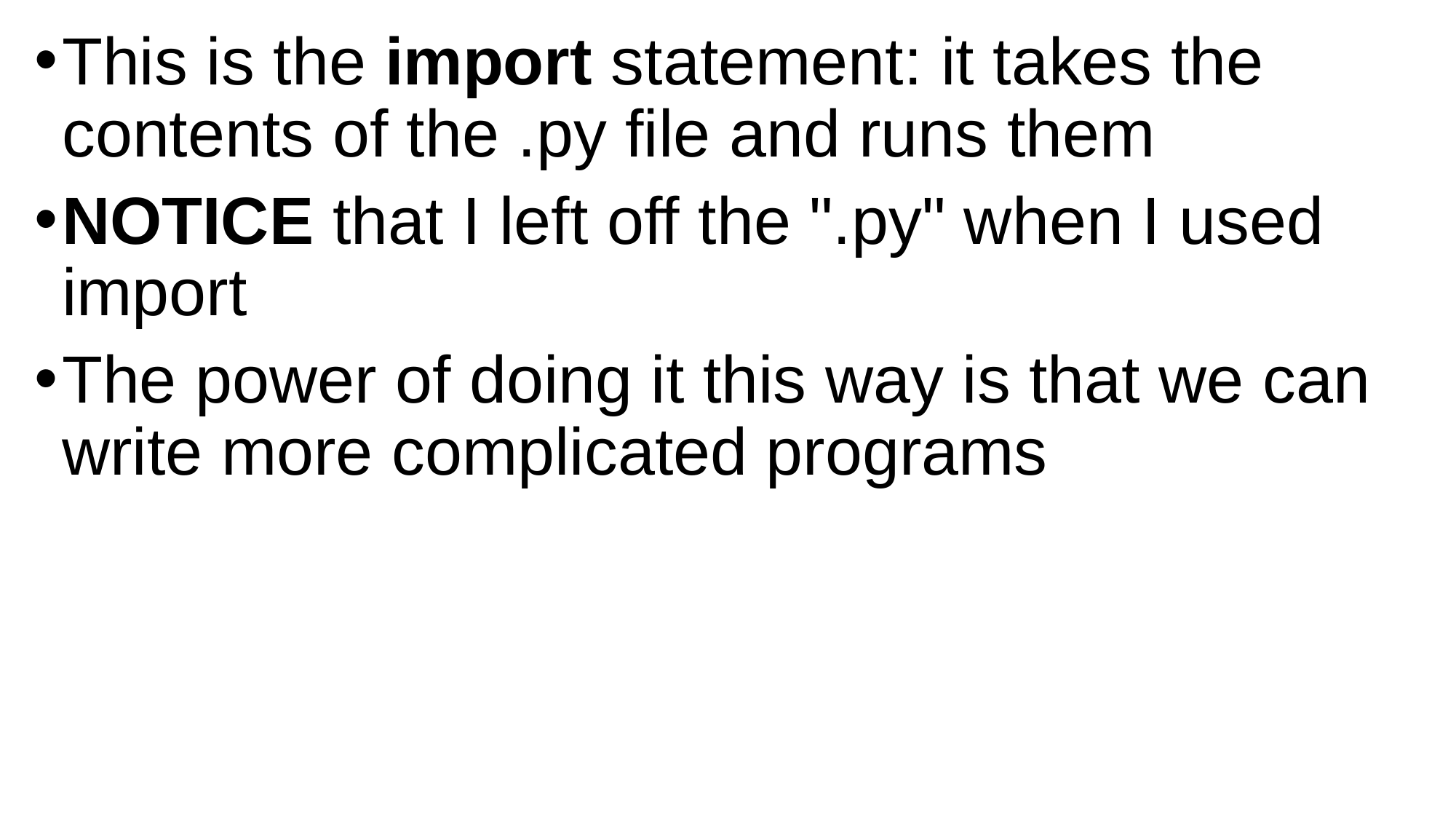

This is the import statement: it takes the contents of the .py file and runs them
NOTICE that I left off the ".py" when I used import
The power of doing it this way is that we can write more complicated programs